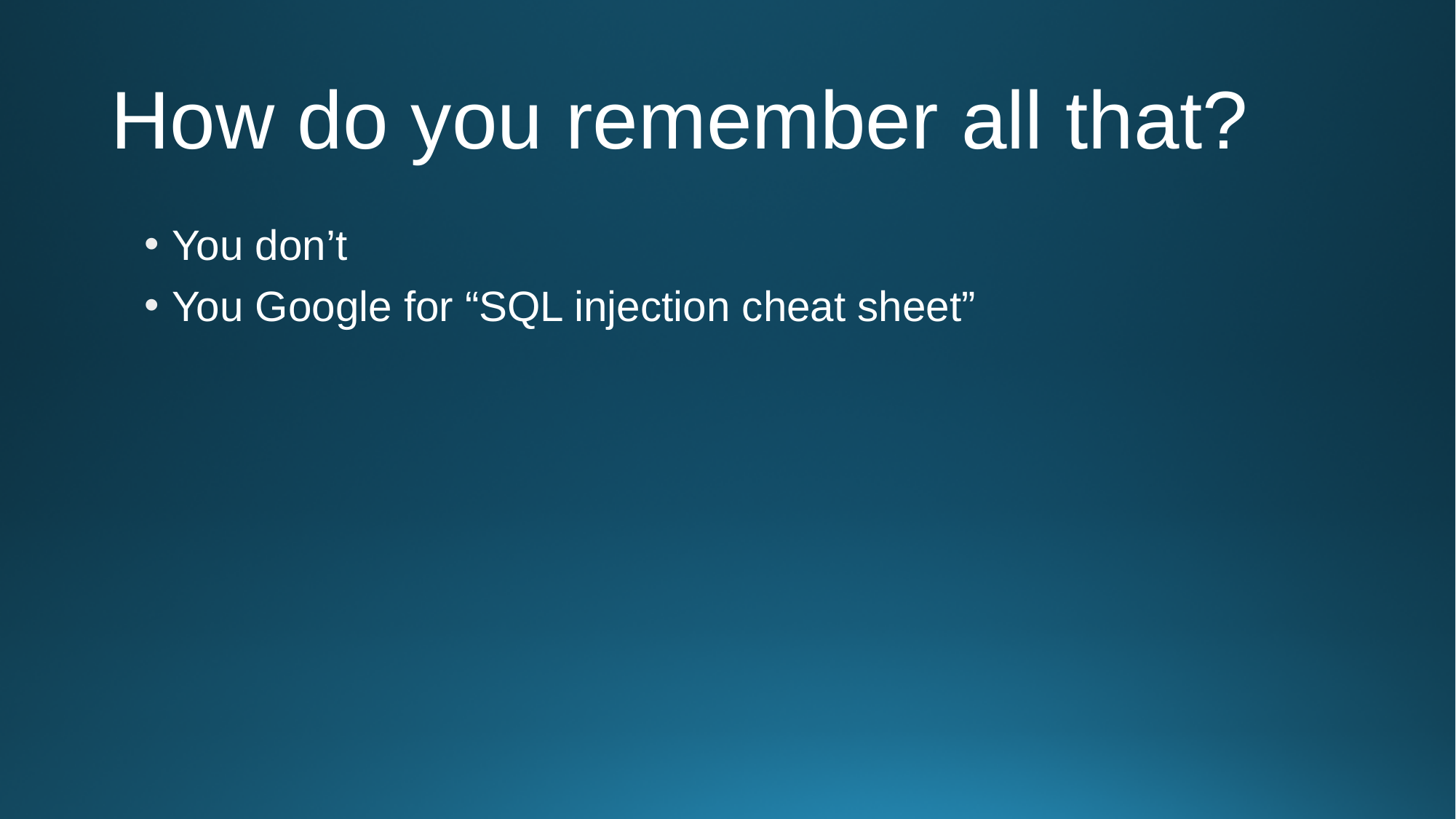

# How do you remember all that?
You don’t
You Google for “SQL injection cheat sheet”